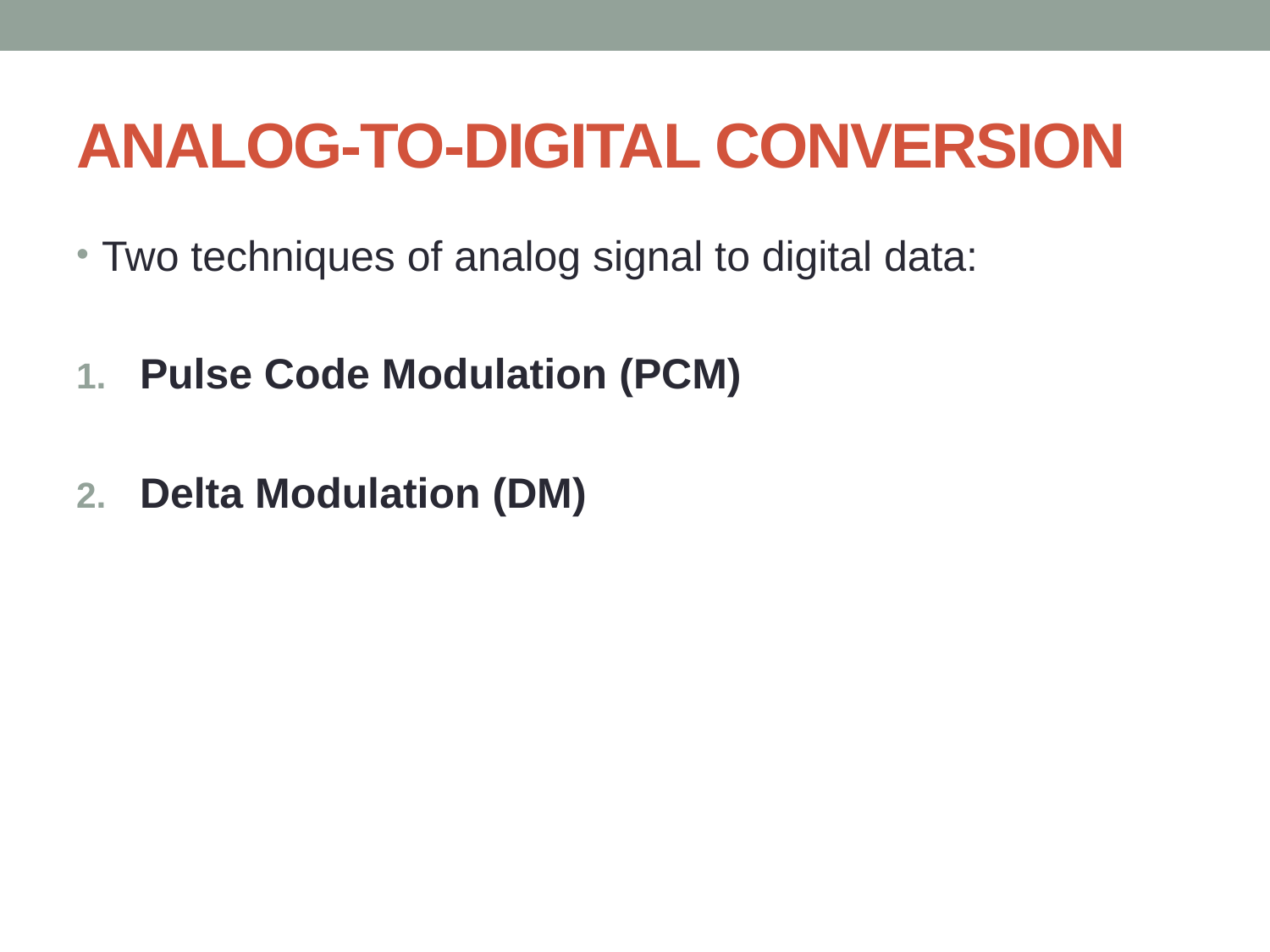

# ANALOG-TO-DIGITAL CONVERSION
Two techniques of analog signal to digital data:

Pulse Code Modulation (PCM)

Delta Modulation (DM)